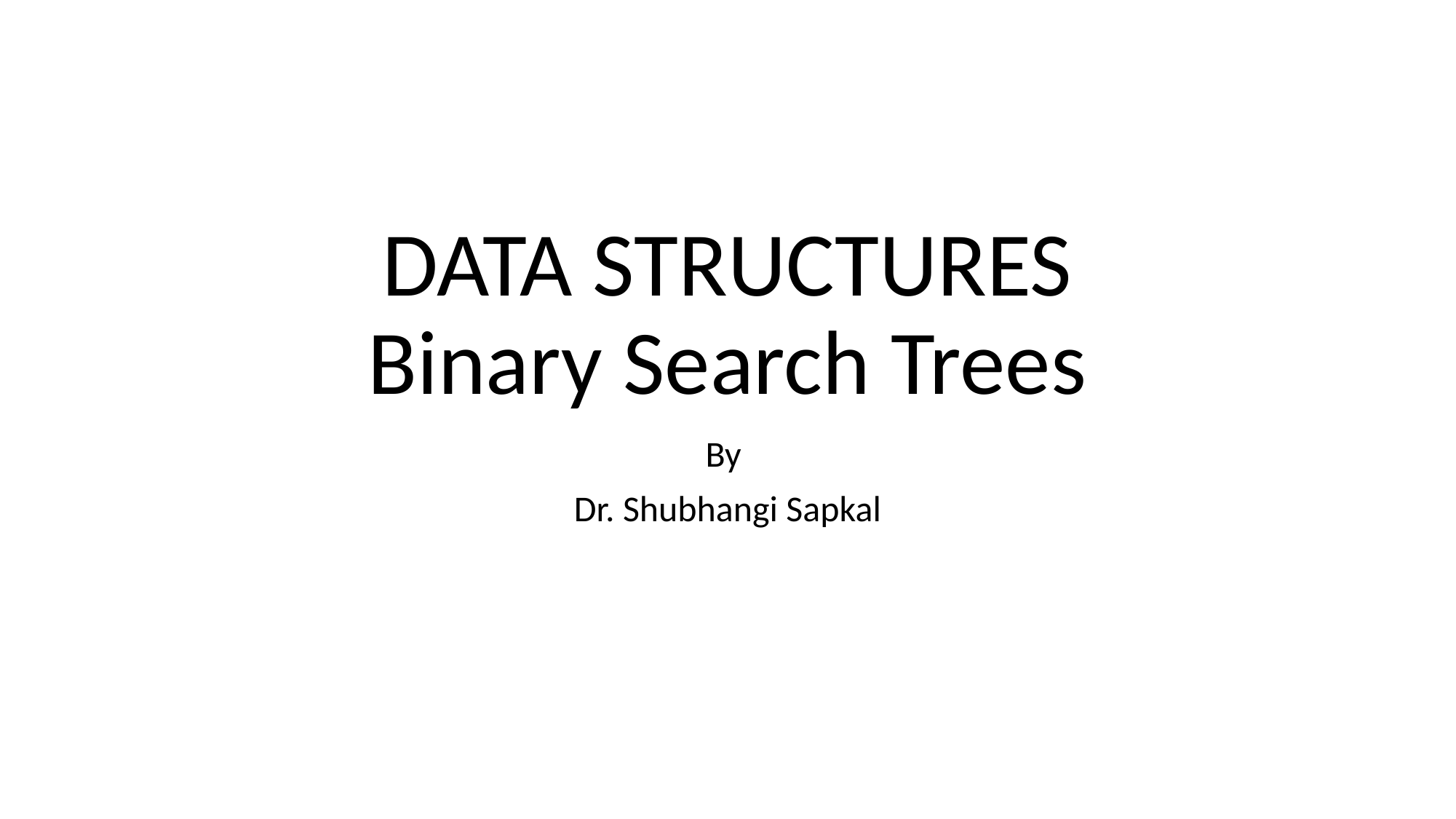

# DATA STRUCTURES Binary Search Trees
By
Dr. Shubhangi Sapkal